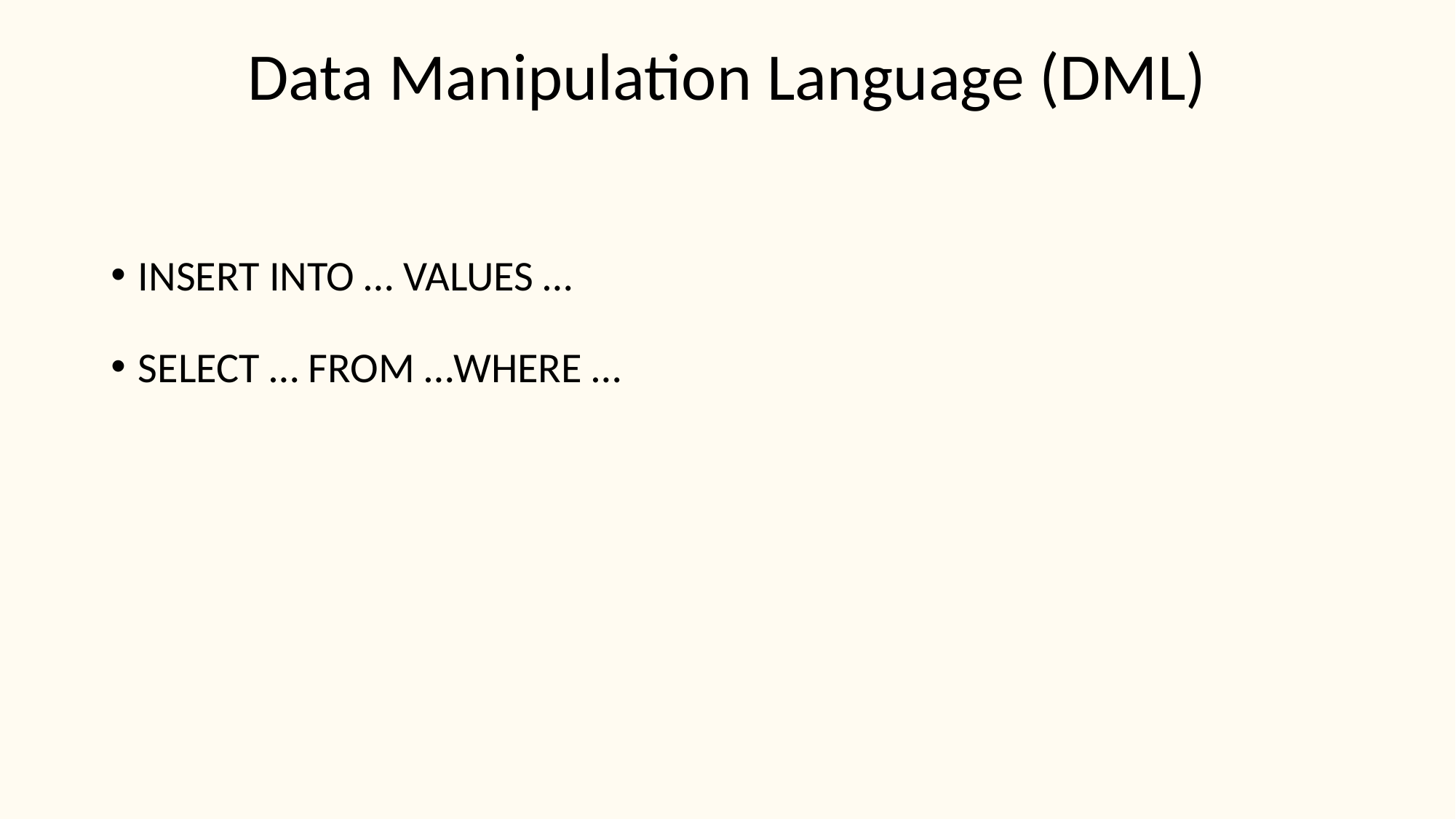

# Data Manipulation Language (DML)
INSERT INTO … VALUES …
SELECT … FROM …WHERE …